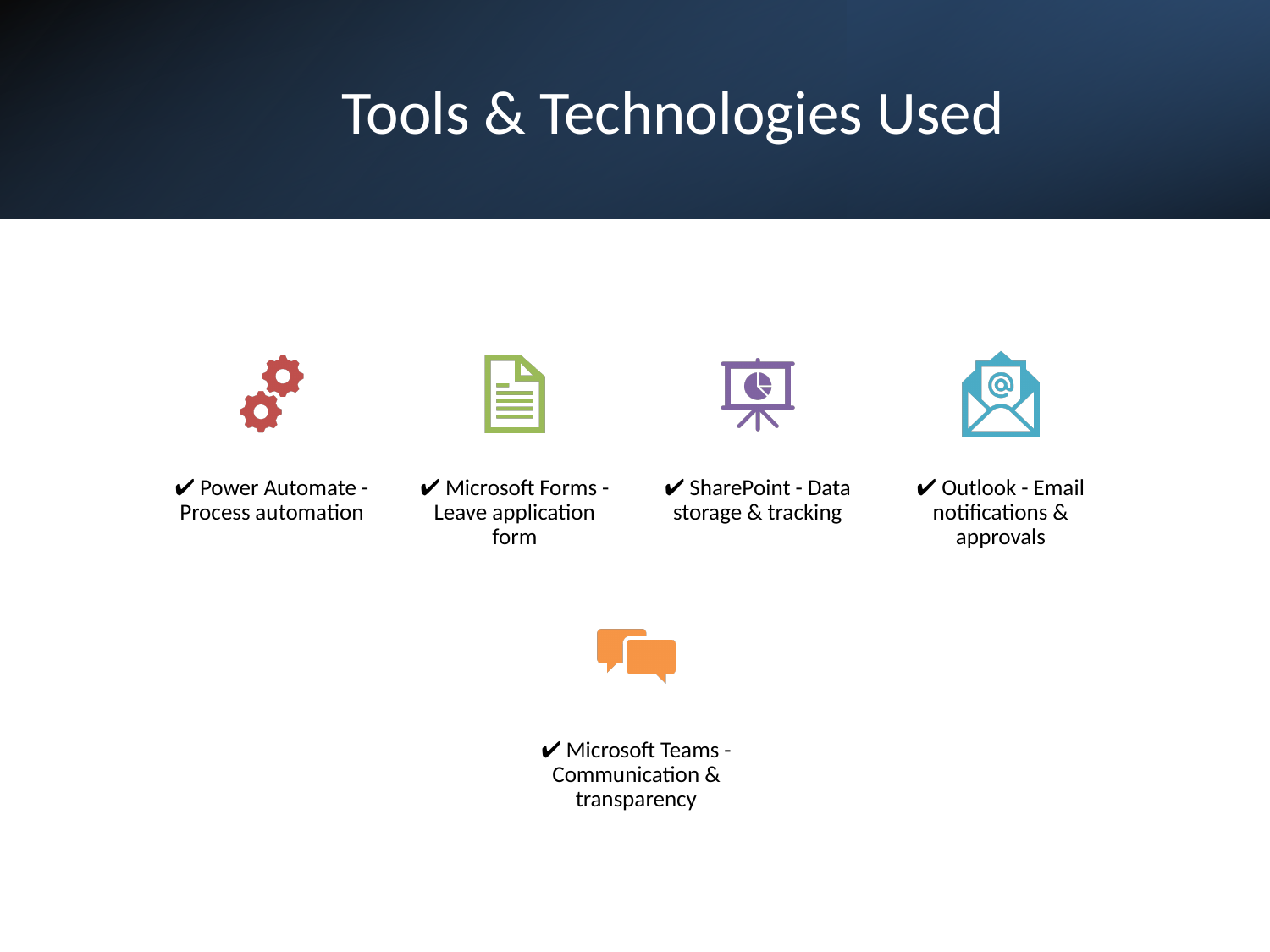

# Tools & Technologies Used
✔ Power Automate - Process automation
✔ Microsoft Forms - Leave application form
✔ SharePoint - Data storage & tracking
✔ Outlook - Email notifications & approvals
✔ Microsoft Teams - Communication & transparency